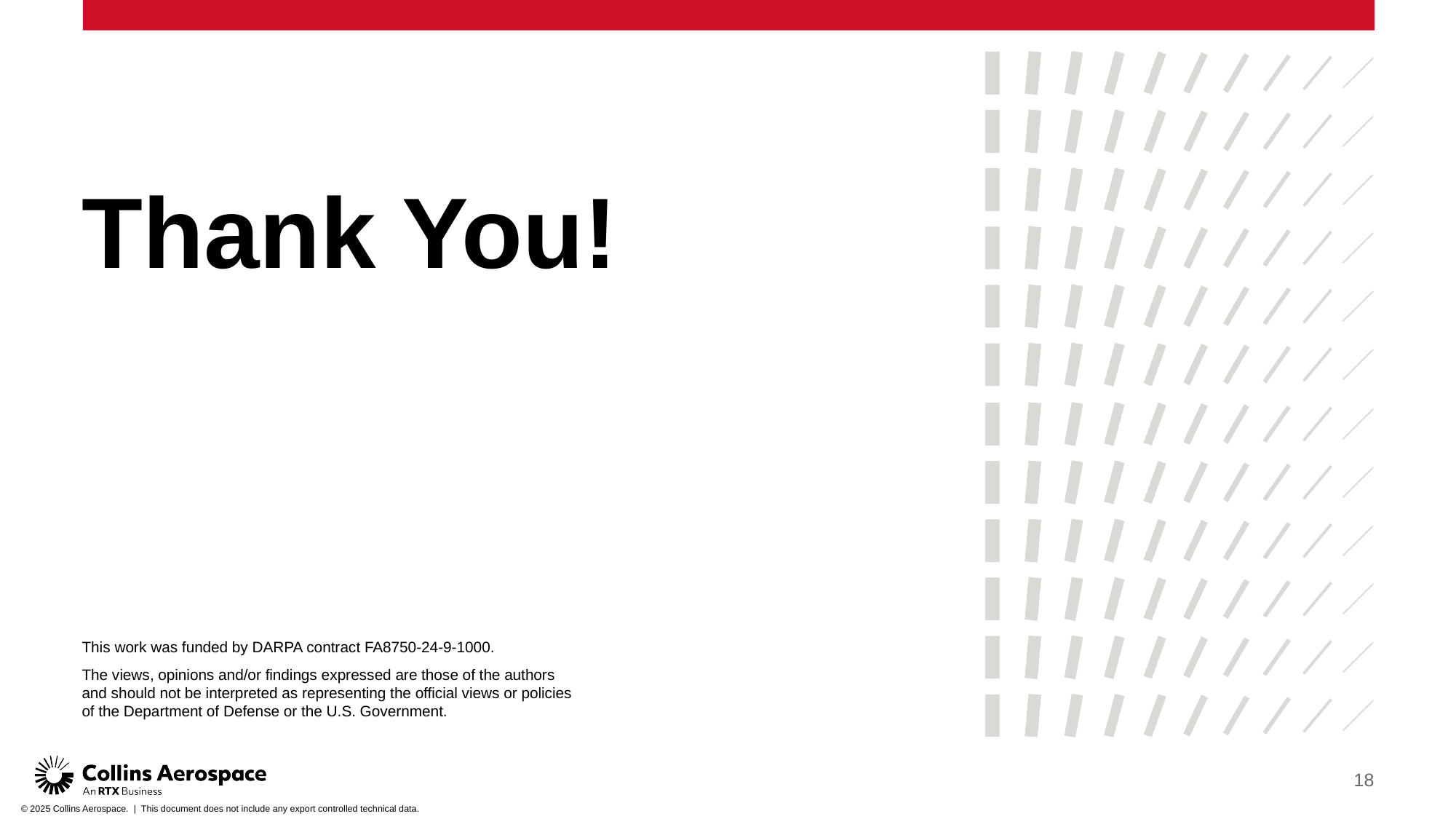

Thank You!
This work was funded by DARPA contract FA8750-24-9-1000.
The views, opinions and/or findings expressed are those of the authors and should not be interpreted as representing the official views or policies of the Department of Defense or the U.S. Government.
18
© 2025 Collins Aerospace.  |  This document does not include any export controlled technical data.